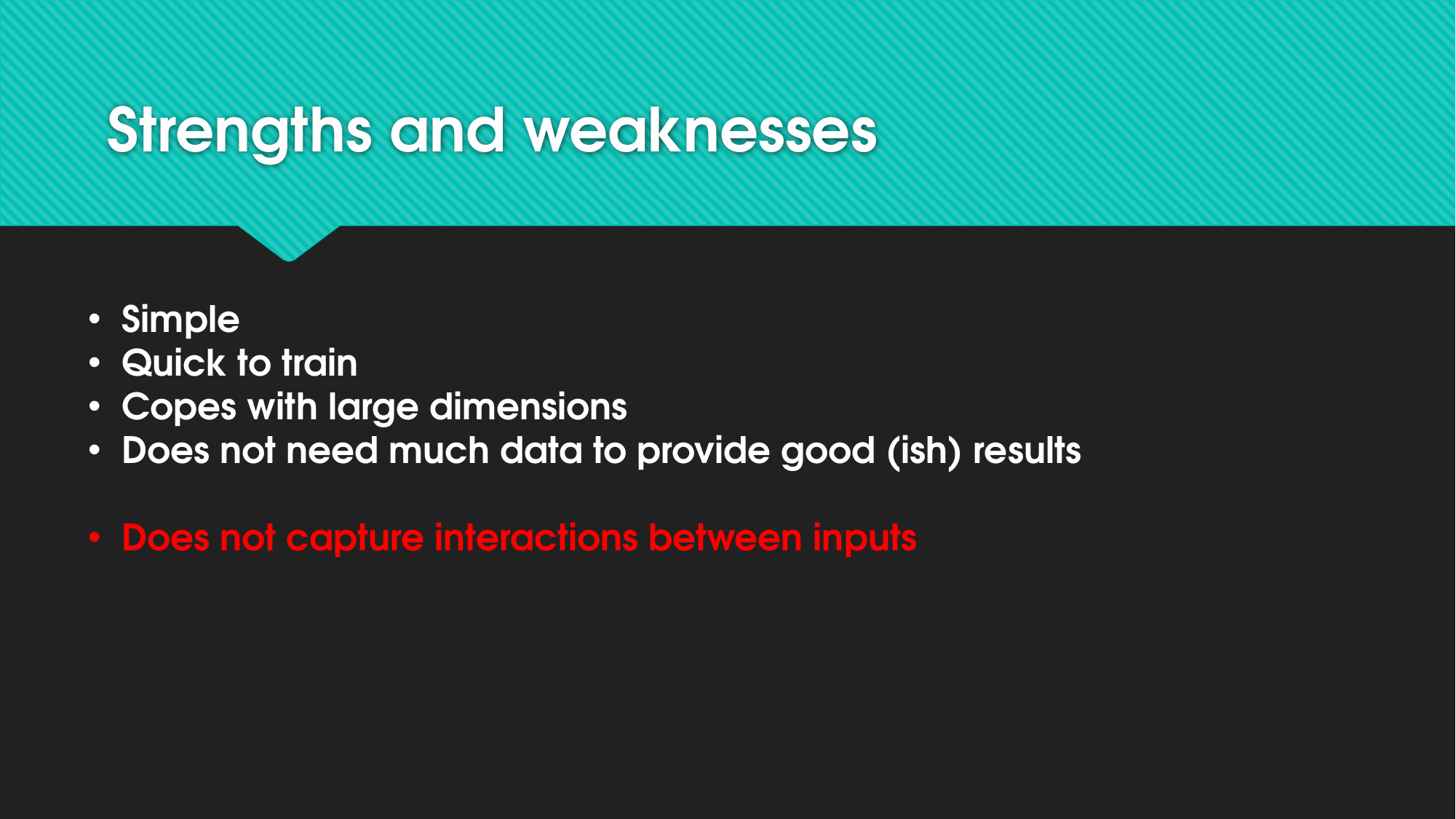

# Strengths and weaknesses
Simple
Quick to train
Copes with large dimensions
Does not need much data to provide good (ish) results

Does not capture interactions between inputs